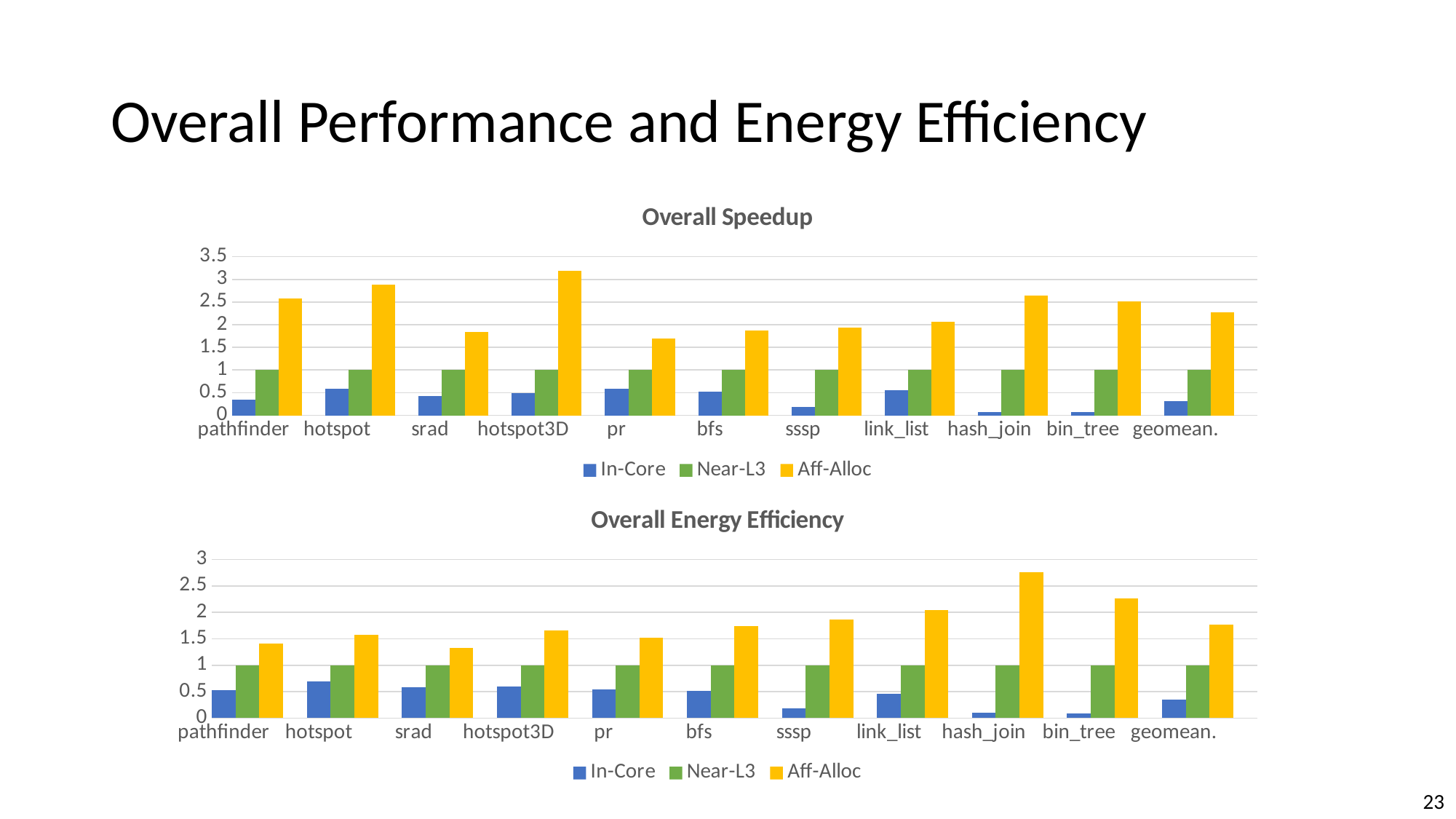

# Overall Performance and Energy Efficiency

### Chart: Overall Speedup

| Category | In-Core | Near-L3 | Aff-Alloc |
|---|---|---|---|
| pathfinder | 0.349737744646779 | None | None |
|  | None | 1.0 | None |
|  | None | None | 2.5835036025379 |
|  | None | None | None |
| hotspot | 0.5851900872462 | None | None |
|  | None | 1.0 | None |
|  | None | None | 2.88449238283521 |
|  | None | None | None |
| srad | 0.428692171924329 | None | None |
|  | None | 1.0 | None |
|  | None | None | 1.83423884140348 |
|  | None | None | None |
| hotspot3D | 0.493177322942386 | None | None |
|  | None | 1.0 | None |
|  | None | None | 3.19516408580764 |
|  | None | None | None |
| pr | 0.580394072541983 | None | None |
|  | None | 1.0 | None |
|  | None | None | 1.69629993028479 |
|  | None | None | None |
| bfs | 0.519292993179503 | None | None |
|  | None | 1.0 | None |
|  | None | None | 1.86716129598735 |
|  | None | None | None |
| sssp | 0.190143366015216 | None | None |
|  | None | 1.0 | None |
|  | None | None | 1.92867937437012 |
|  | None | None | None |
| link_list | 0.553165879134543 | None | None |
|  | None | 1.0 | None |
|  | None | None | 2.07002196329523 |
|  | None | None | None |
| hash_join | 0.0792745193246267 | None | None |
|  | None | 1.0 | None |
|  | None | None | 2.64471385445436 |
|  | None | None | None |
| bin_tree | 0.0797519260484761 | None | None |
|  | None | 1.0 | None |
|  | None | None | 2.51258254827861 |
|  | None | None | None |
| geomean. | 0.311755045439872 | None | None |

### Chart: Overall Energy Efficiency

| Category | In-Core | Near-L3 | Aff-Alloc |
|---|---|---|---|
| pathfinder | 0.529882398963643 | None | None |
|  | None | 1.0 | None |
|  | None | None | 1.40301403938182 |
|  | None | None | None |
| hotspot | 0.697370945929644 | None | None |
|  | None | 1.0 | None |
|  | None | None | 1.57808254335521 |
|  | None | None | None |
| srad | 0.583846614962901 | None | None |
|  | None | 1.0 | None |
|  | None | None | 1.32420094120497 |
|  | None | None | None |
| hotspot3D | 0.602673131849812 | None | None |
|  | None | 1.0 | None |
|  | None | None | 1.66094892543494 |
|  | None | None | None |
| pr | 0.53898419305017 | None | None |
|  | None | 1.0 | None |
|  | None | None | 1.5217789396874 |
|  | None | None | None |
| bfs | 0.520069368897509 | None | None |
|  | None | 1.0 | None |
|  | None | None | 1.74071793182122 |
|  | None | None | None |
| sssp | 0.190642212435266 | None | None |
|  | None | 1.0 | None |
|  | None | None | 1.86627922879765 |
|  | None | None | None |
| link_list | 0.462110673895235 | None | None |
|  | None | 1.0 | None |
|  | None | None | 2.04773517264833 |
|  | None | None | None |
| hash_join | 0.103847654613361 | None | None |
|  | None | 1.0 | None |
|  | None | None | 2.75886731450894 |
|  | None | None | None |
| bin_tree | 0.093851171568544 | None | None |
|  | None | 1.0 | None |
|  | None | None | 2.26007562967263 |
|  | None | None | None |
| geomean. | 0.354442891235592 | None | None |